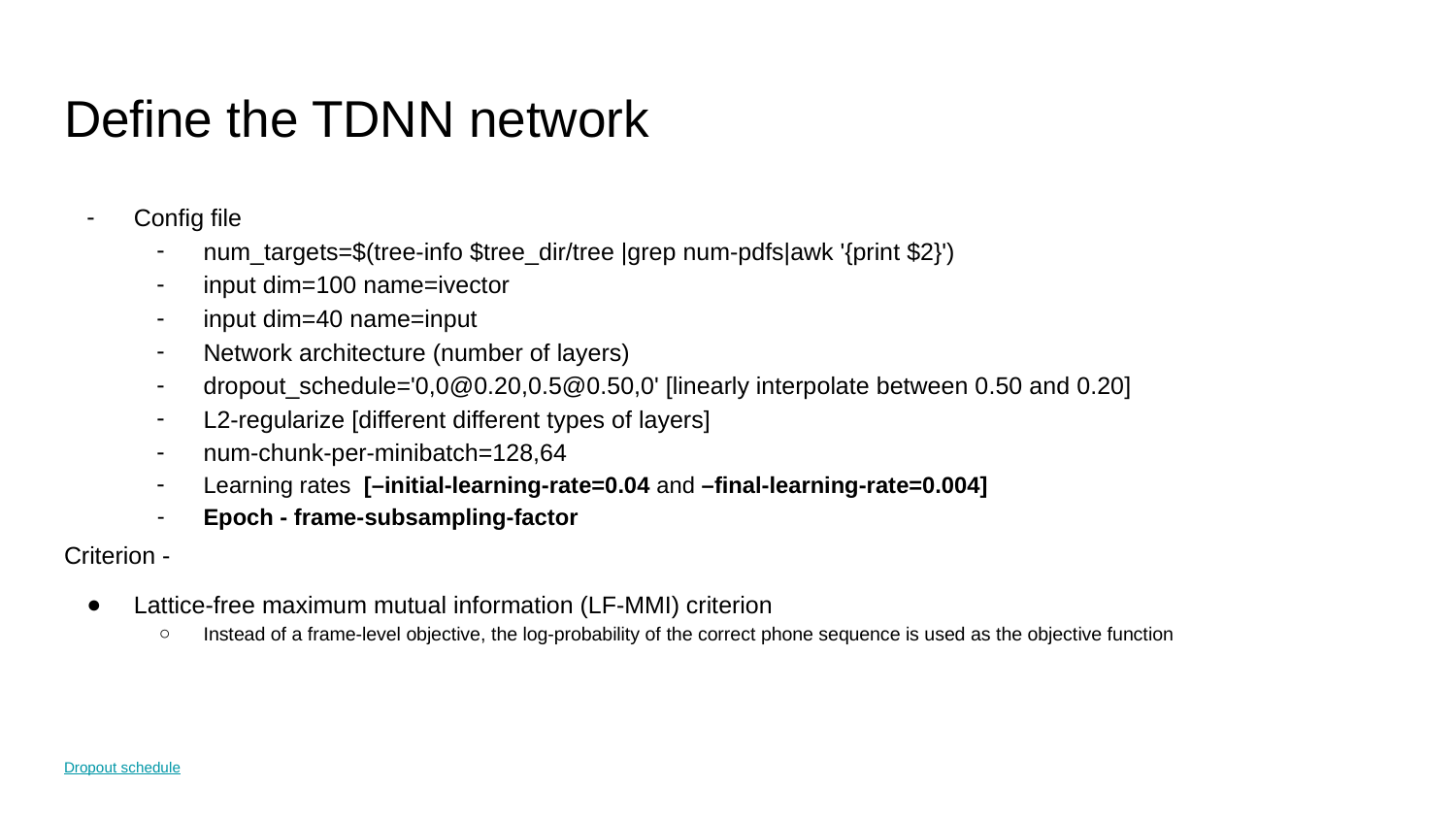

# Define the TDNN network
Config file
num_targets=$(tree-info $tree_dir/tree |grep num-pdfs|awk '{print $2}')
input dim=100 name=ivector
input dim=40 name=input
Network architecture (number of layers)
dropout_schedule='0,0@0.20,0.5@0.50,0' [linearly interpolate between 0.50 and 0.20]
L2-regularize [different different types of layers]
num-chunk-per-minibatch=128,64
Learning rates  [–initial-learning-rate=0.04 and –final-learning-rate=0.004]
Epoch - frame-subsampling-factor
Criterion -
Lattice-free maximum mutual information (LF-MMI) criterion
Instead of a frame-level objective, the log-probability of the correct phone sequence is used as the objective function

Dropout schedule